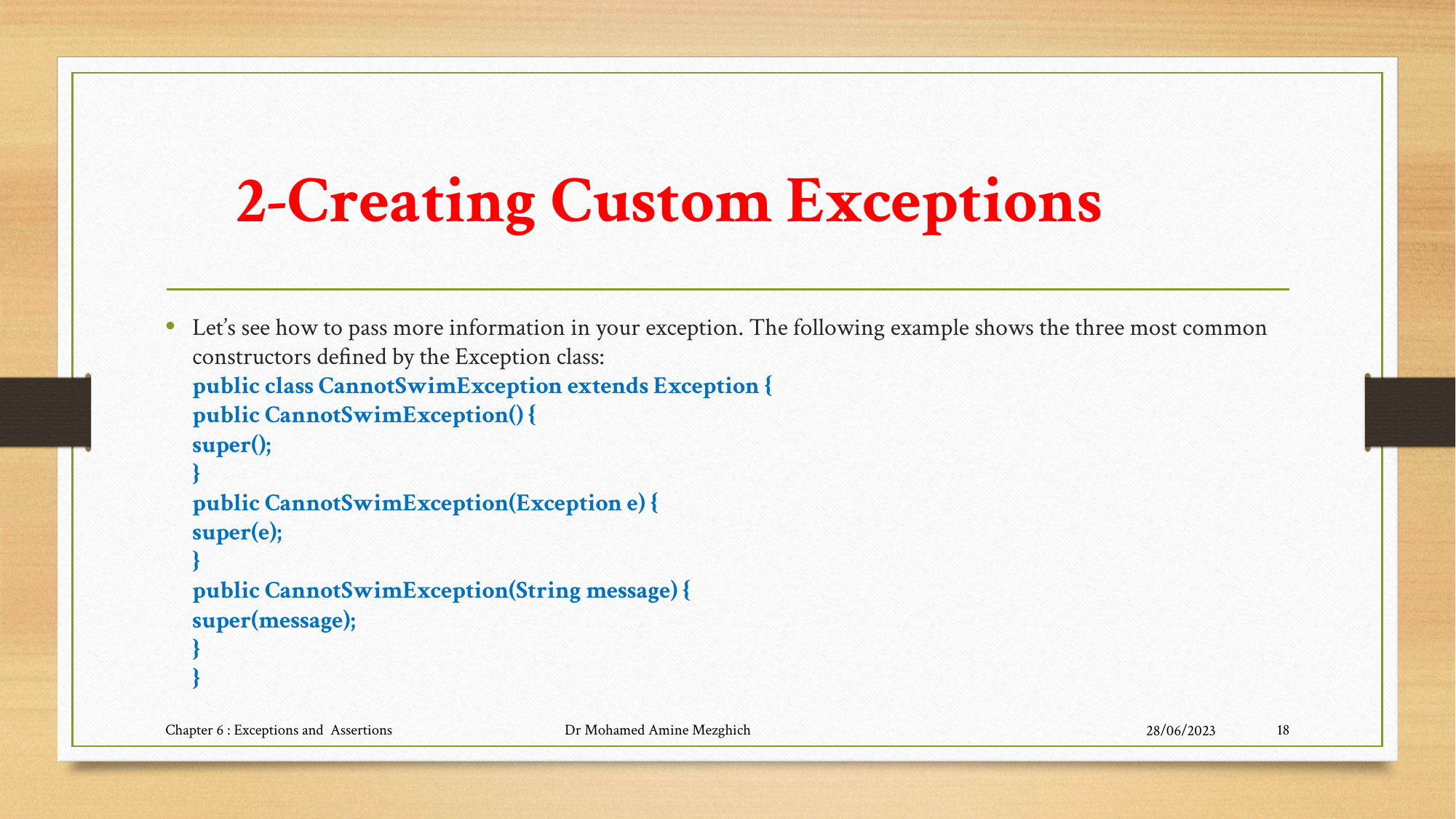

# 2-Creating Custom Exceptions
Let’s see how to pass more information in your exception. The following example shows the three most common constructors defined by the Exception class:
public class CannotSwimException extends Exception {
public CannotSwimException() {
super();
}
public CannotSwimException(Exception e) {
super(e);
}
public CannotSwimException(String message) {
super(message);
}
}
Chapter 6 : Exceptions and  Assertions                                                  Dr Mohamed Amine Mezghich
28/06/2023
18